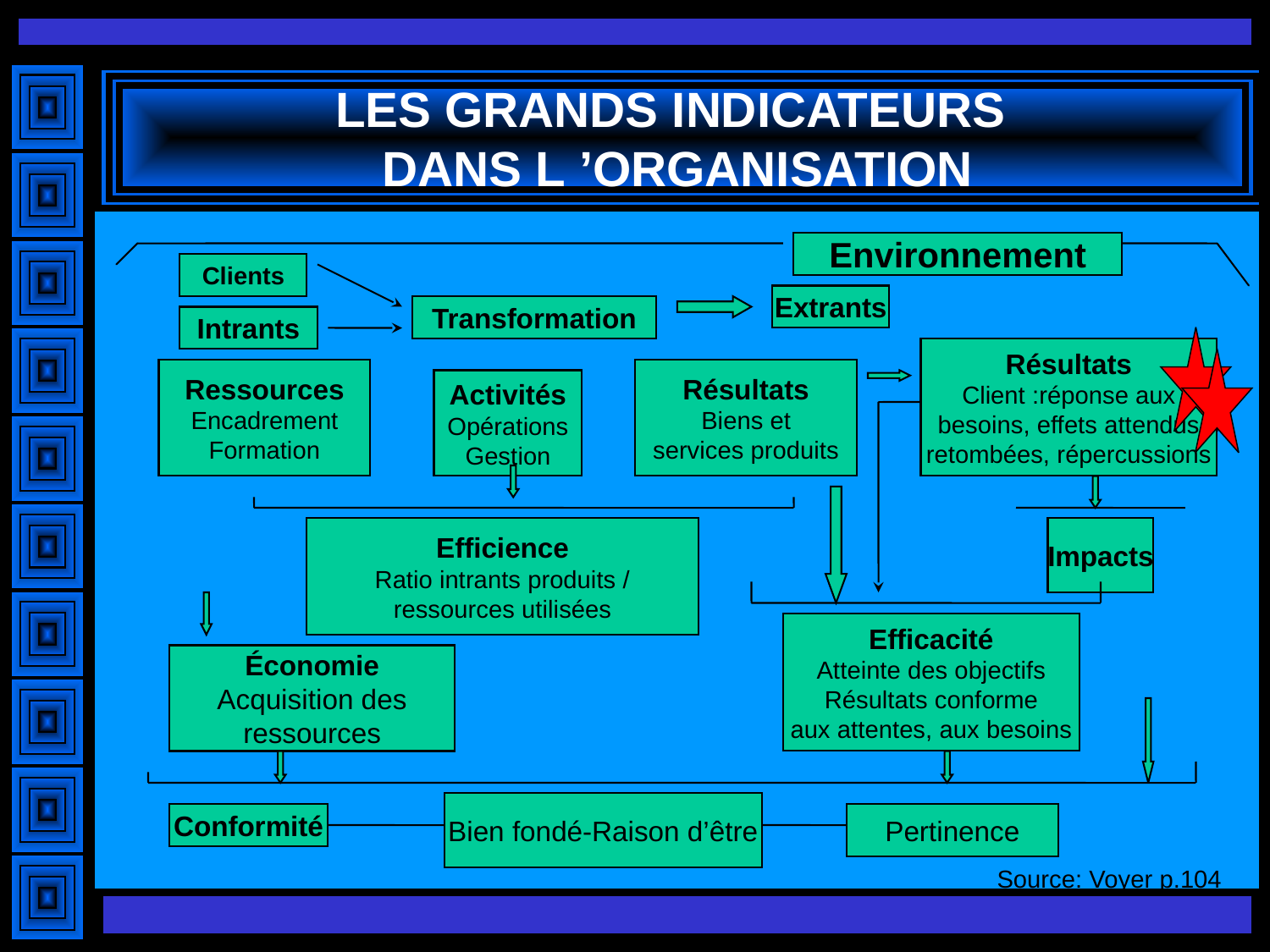

# LES GRANDS INDICATEURS DANS L ’ORGANISATION
Environnement

Clients

Extrants
Transformation

Intrants

Résultats
Client :réponse aux
besoins, effets attendus
retombées, répercussions
Ressources
Encadrement
Formation
Résultats
Biens et
services produits
Activités
Opérations
Gestion

Efficience
Ratio intrants produits /
ressources utilisées
Impacts

Efficacité
Atteinte des objectifs
Résultats conforme
aux attentes, aux besoins
Économie
Acquisition des
ressources

Bien fondé-Raison d’être
Conformité
Pertinence

Source: Voyer p.104